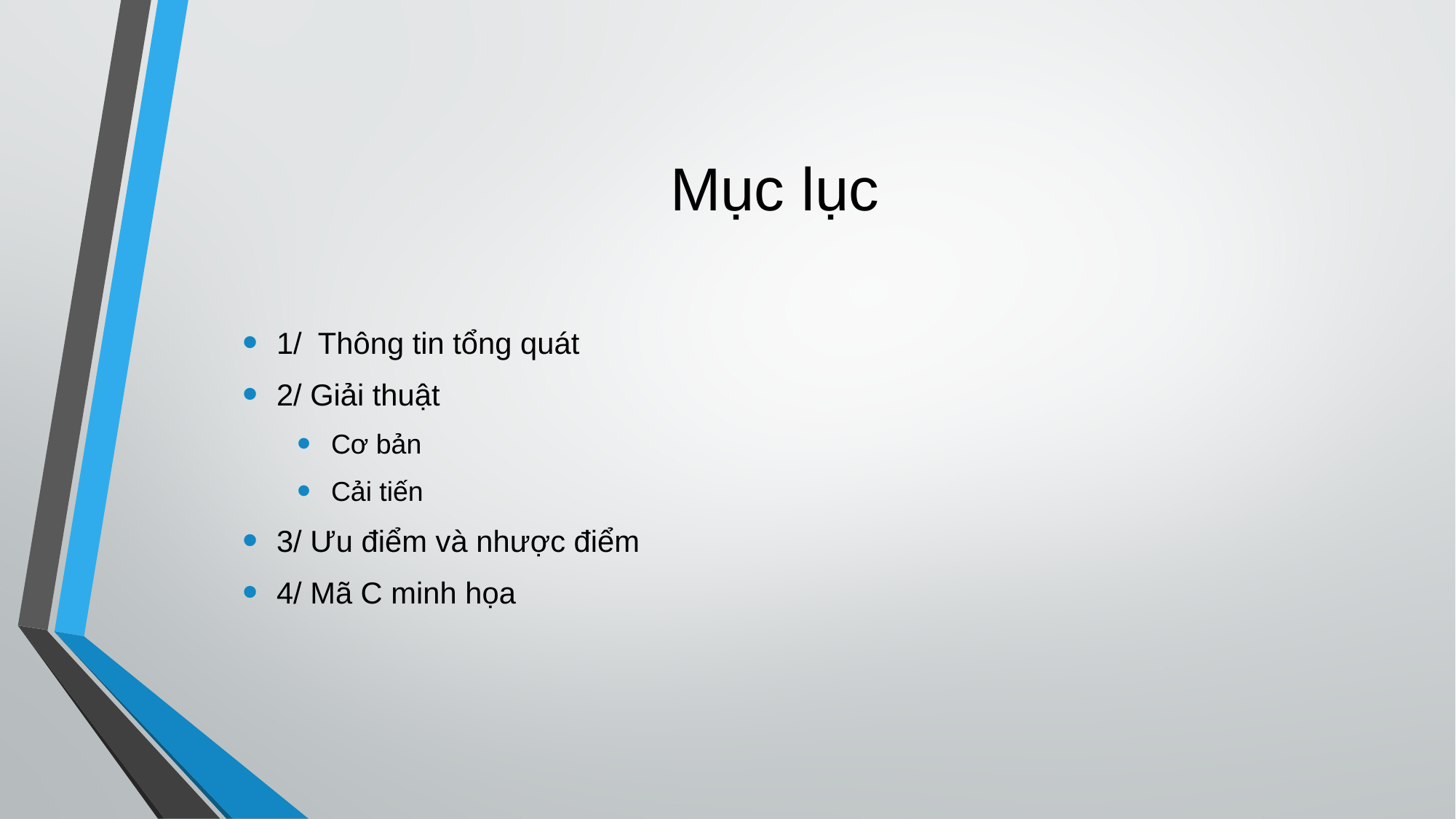

Mục lục
1/  Thông tin tổng quát
2/ Giải thuật
Cơ bản
Cải tiến
3/ Ưu điểm và nhược điểm
4/ Mã C minh họa